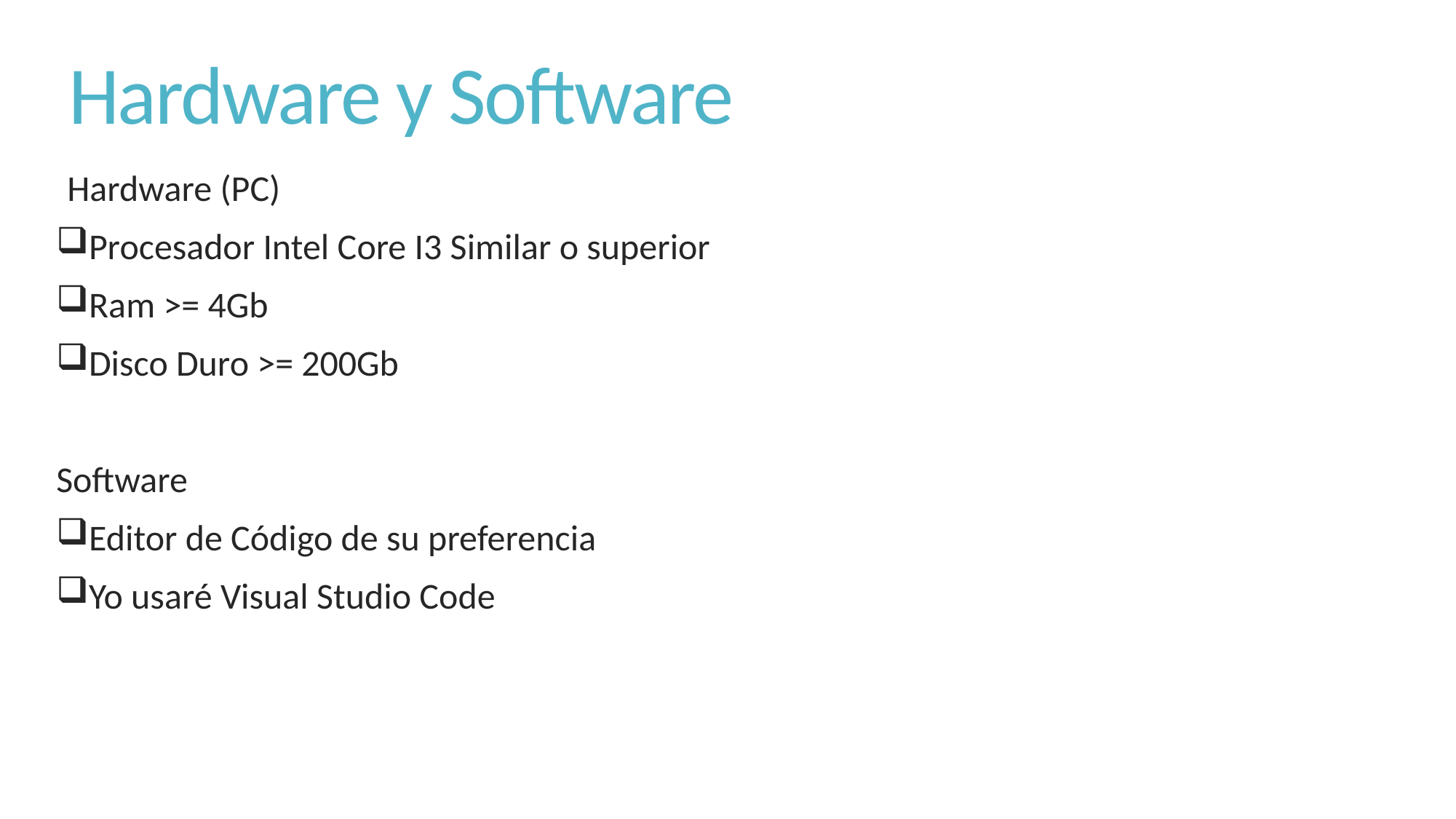

# Hardware y Software
Hardware (PC)
Procesador Intel Core I3 Similar o superior
Ram >= 4Gb
Disco Duro >= 200Gb

Software
Editor de Código de su preferencia
Yo usaré Visual Studio Code